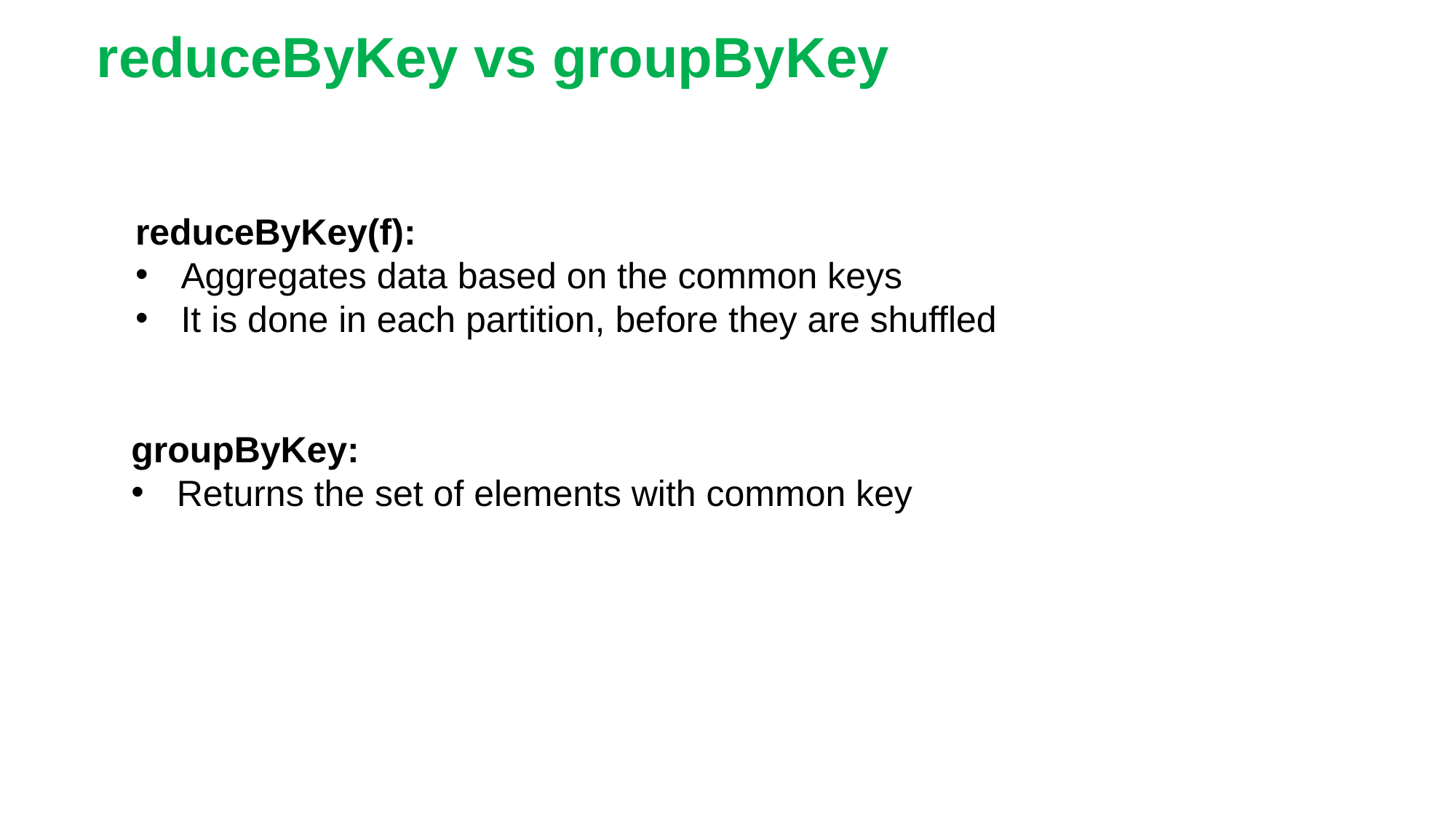

# reduceByKey vs groupByKey
reduceByKey(f):
Aggregates data based on the common keys
It is done in each partition, before they are shuffled
groupByKey:
Returns the set of elements with common key